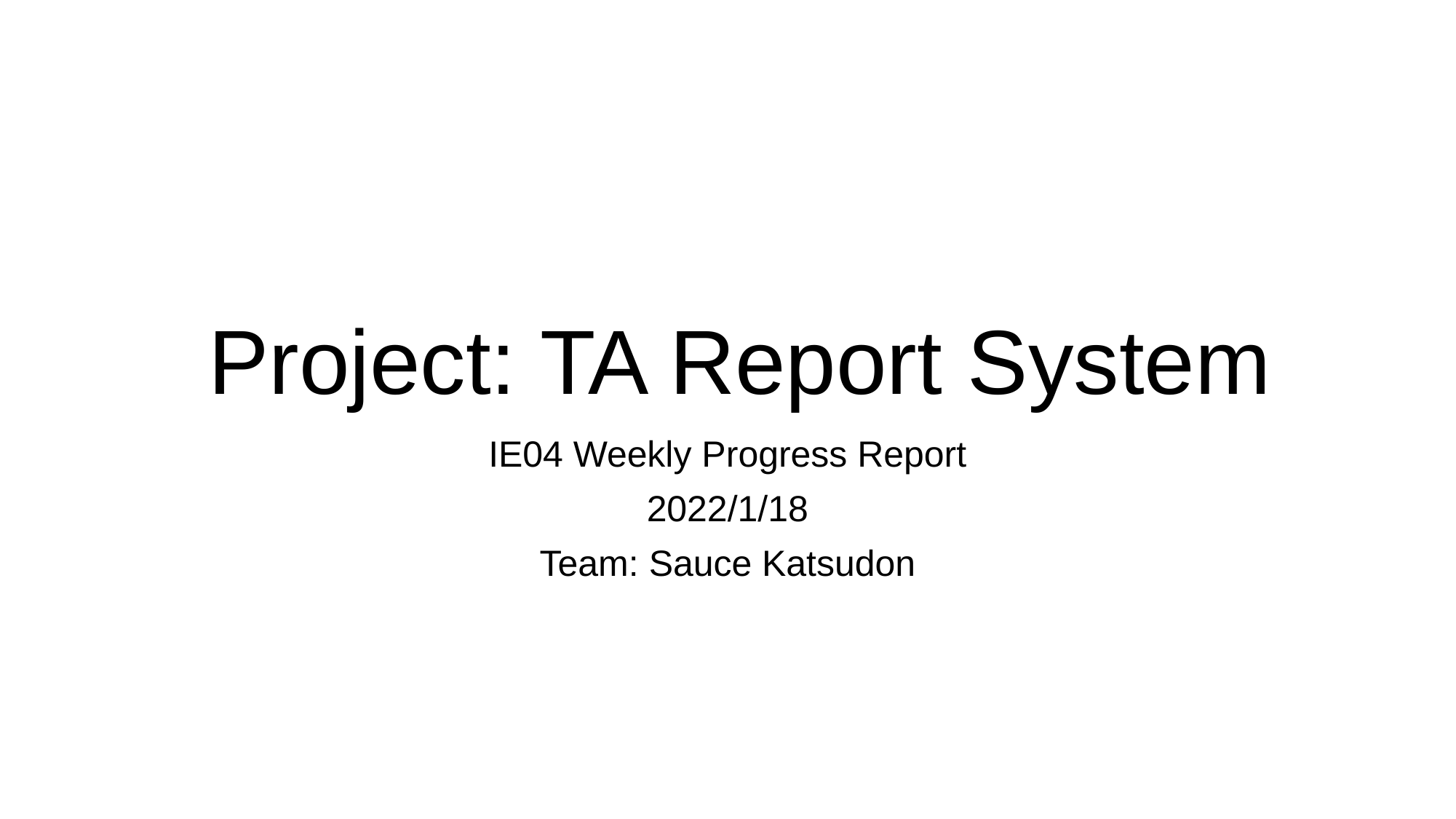

# Project: TA Report System
IE04 Weekly Progress Report
2022/1/18
Team: Sauce Katsudon